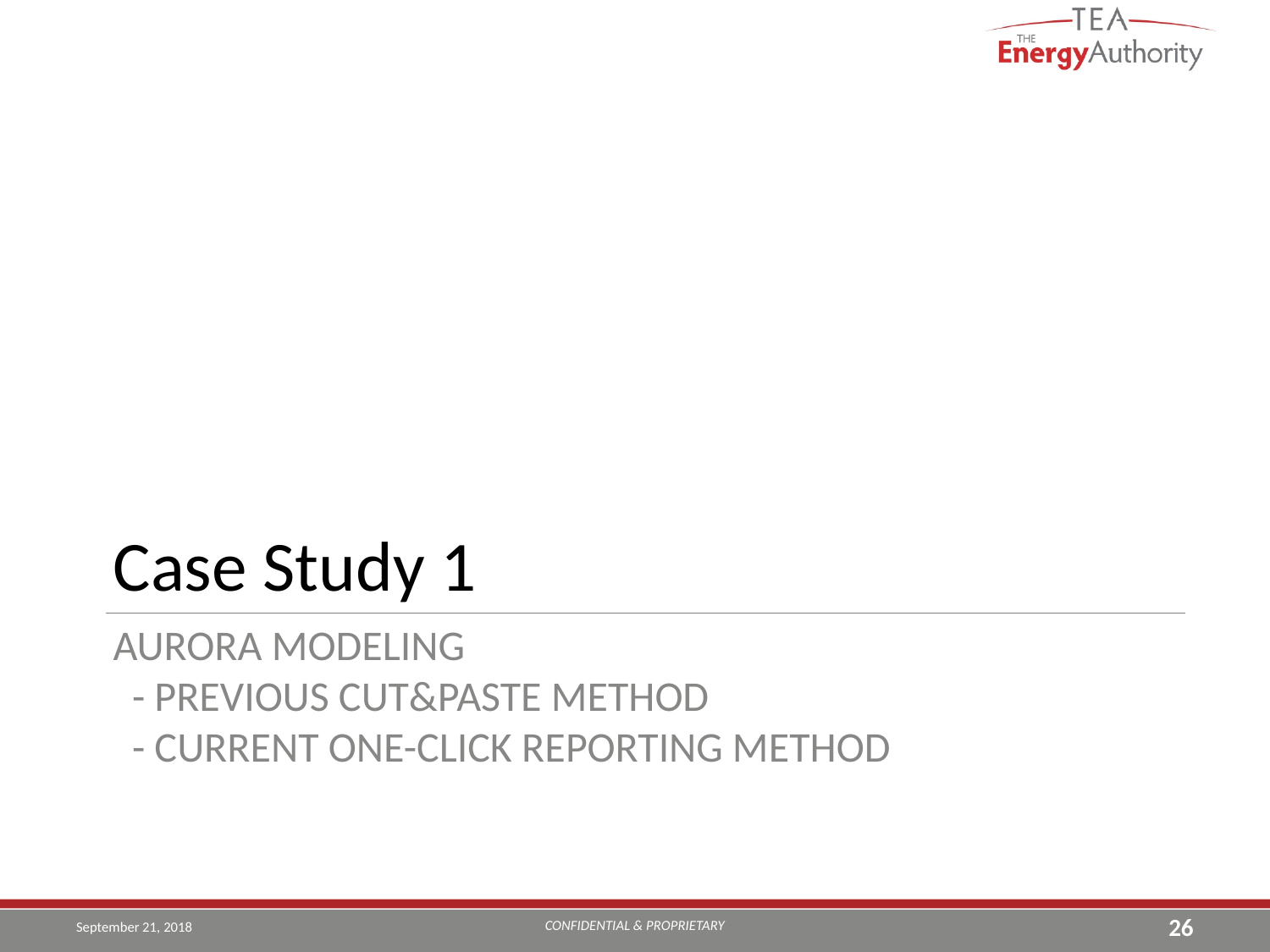

Case Study 1
# AURORA Modeling - Previous Cut&paste Method - Current One-Click reporting method
CONFIDENTIAL & PROPRIETARY
September 21, 2018
26